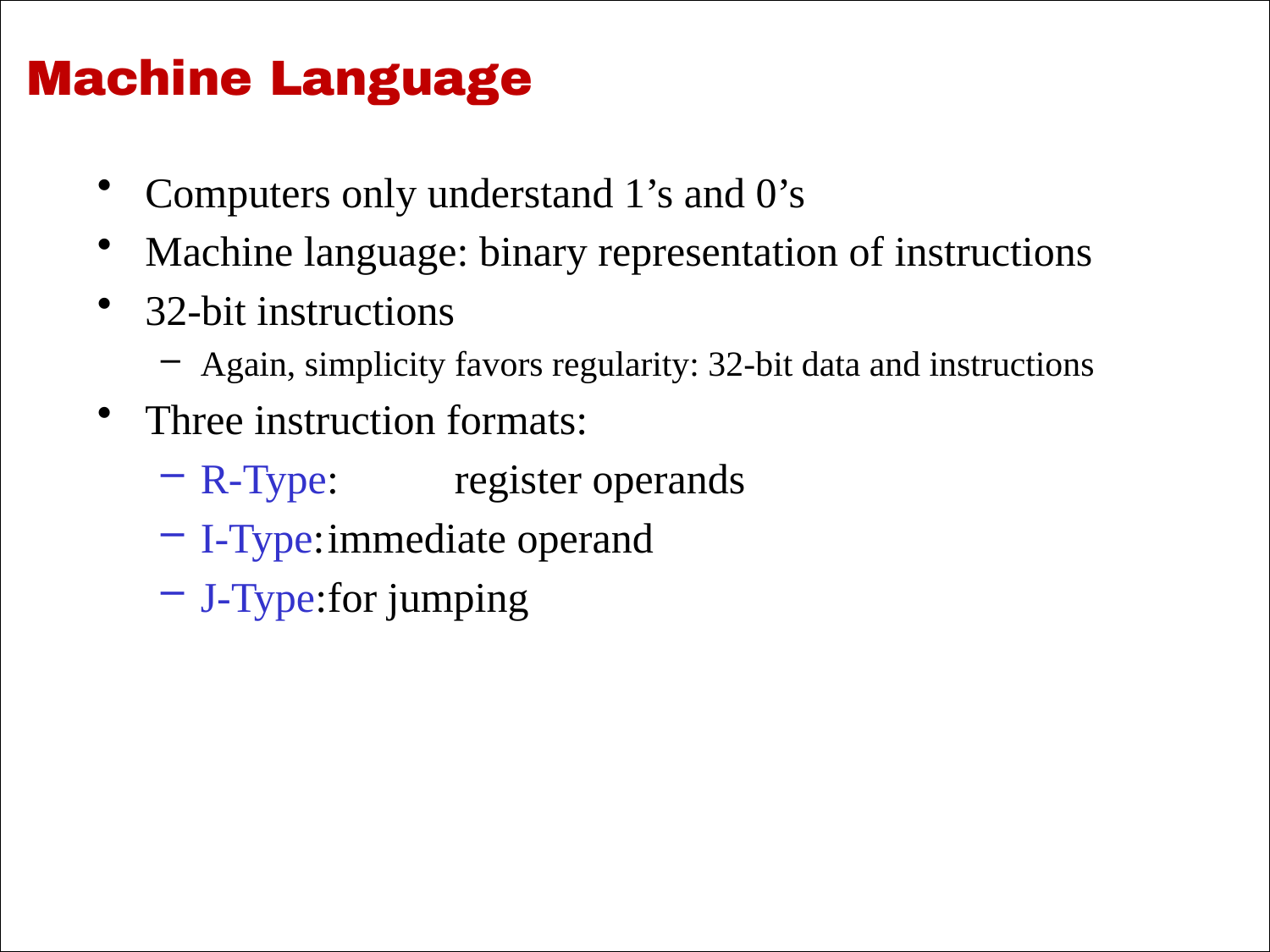

# Machine Language
Computers only understand 1’s and 0’s
Machine language: binary representation of instructions
32-bit instructions
Again, simplicity favors regularity: 32-bit data and instructions
Three instruction formats:
R-Type:	register operands
I-Type:	immediate operand
J-Type:	for jumping